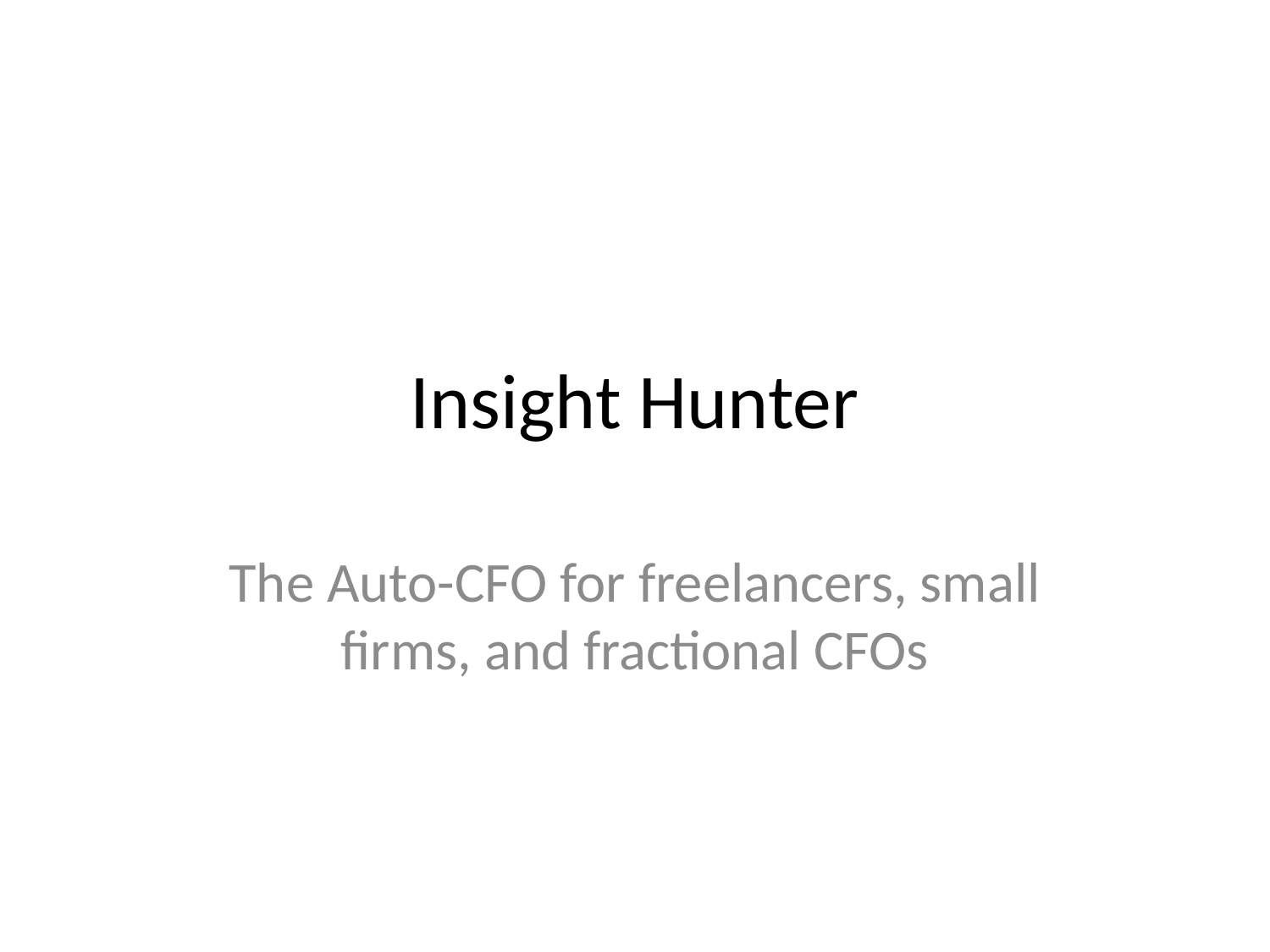

# Insight Hunter
The Auto-CFO for freelancers, small firms, and fractional CFOs